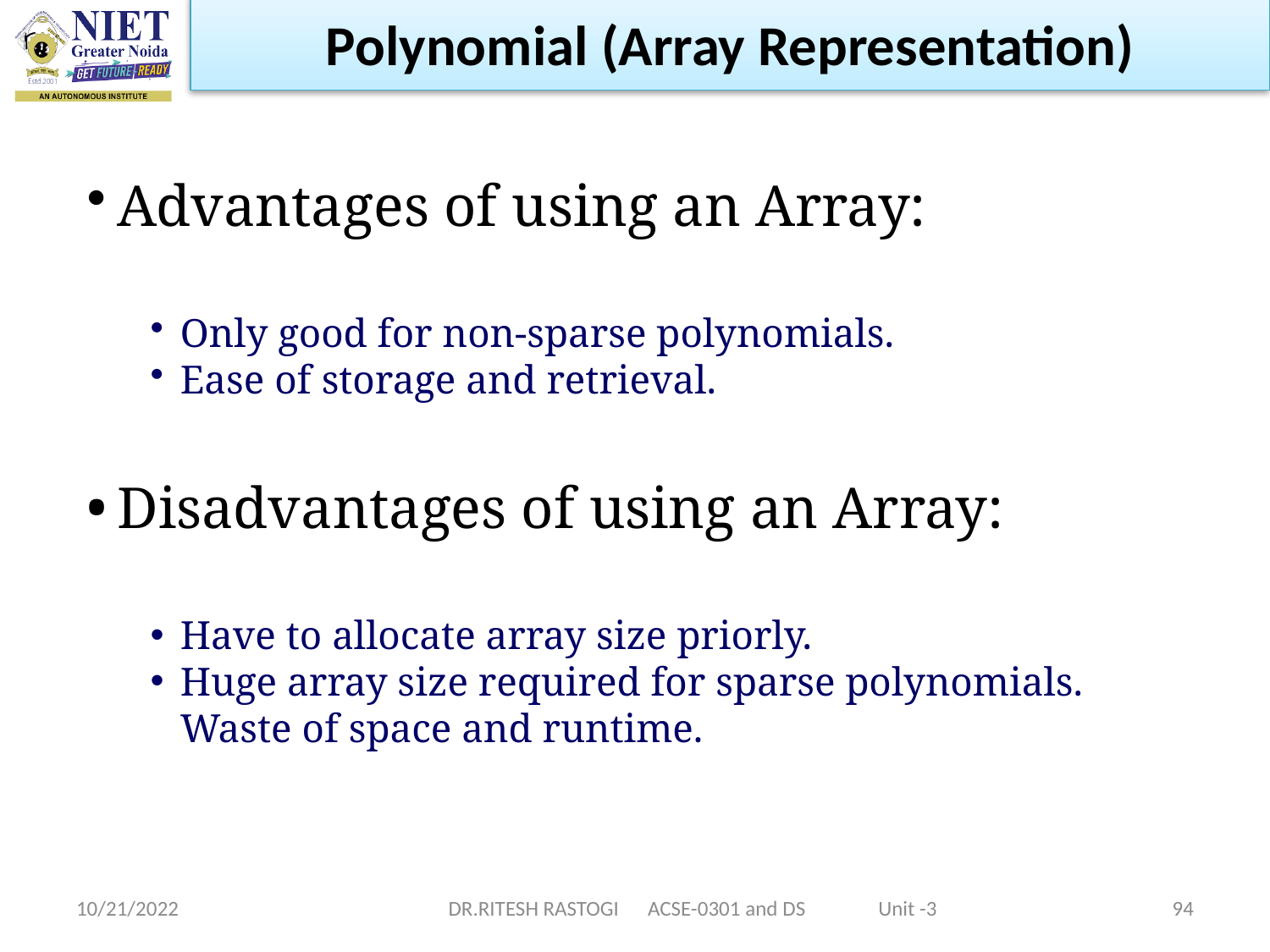

Polynomial (Array Representation)
Advantages of using an Array:

Only good for non-sparse polynomials.
Ease of storage and retrieval.

Disadvantages of using an Array:

Have to allocate array size priorly.
Huge array size required for sparse polynomials. Waste of space and runtime.
10/21/2022
DR.RITESH RASTOGI      ACSE-0301 and DS               Unit -3
94